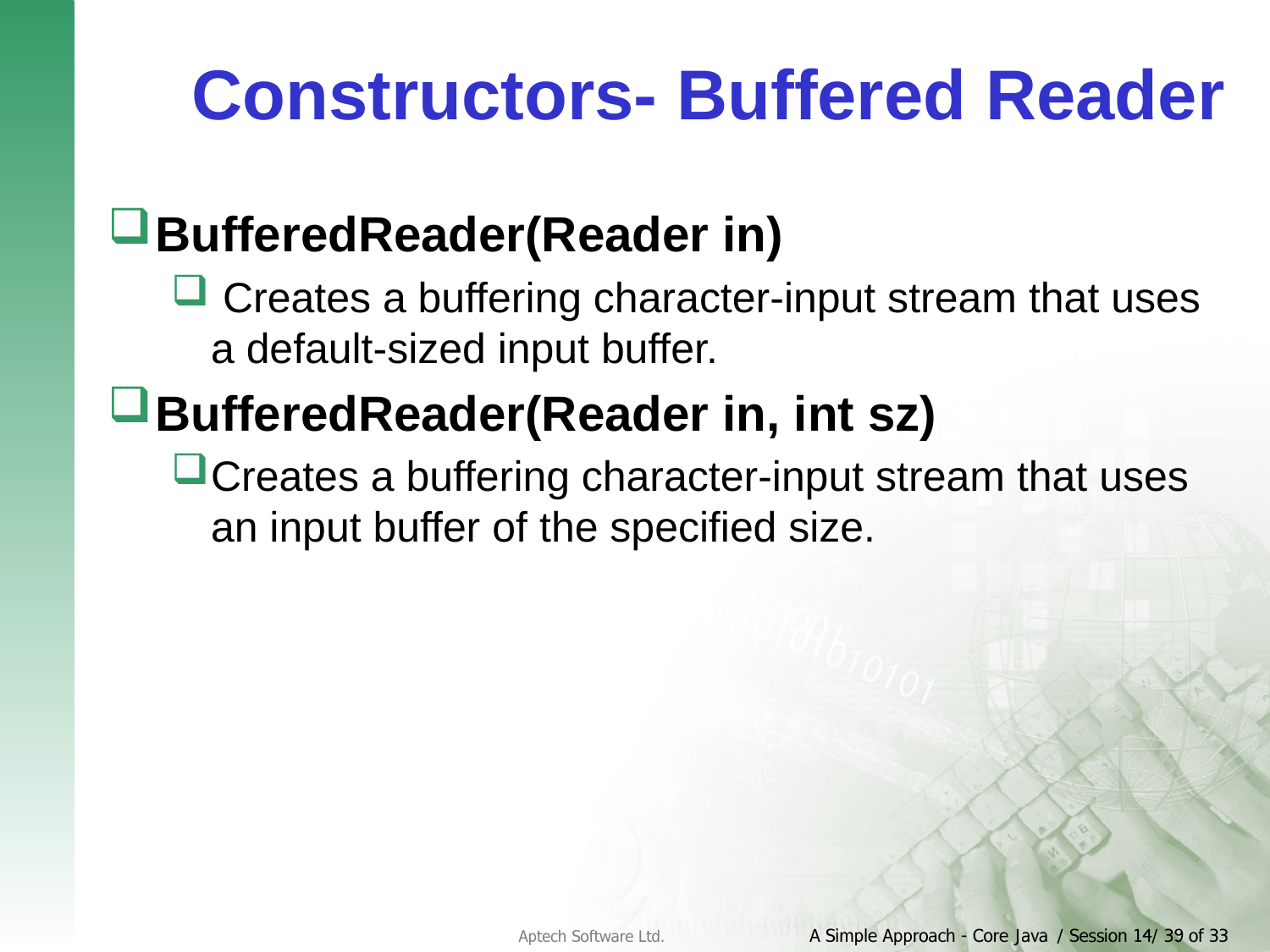

# Constructors- Buffered Reader
BufferedReader(Reader in)
 Creates a buffering character-input stream that uses a default-sized input buffer.
BufferedReader(Reader in, int sz)
Creates a buffering character-input stream that uses an input buffer of the specified size.